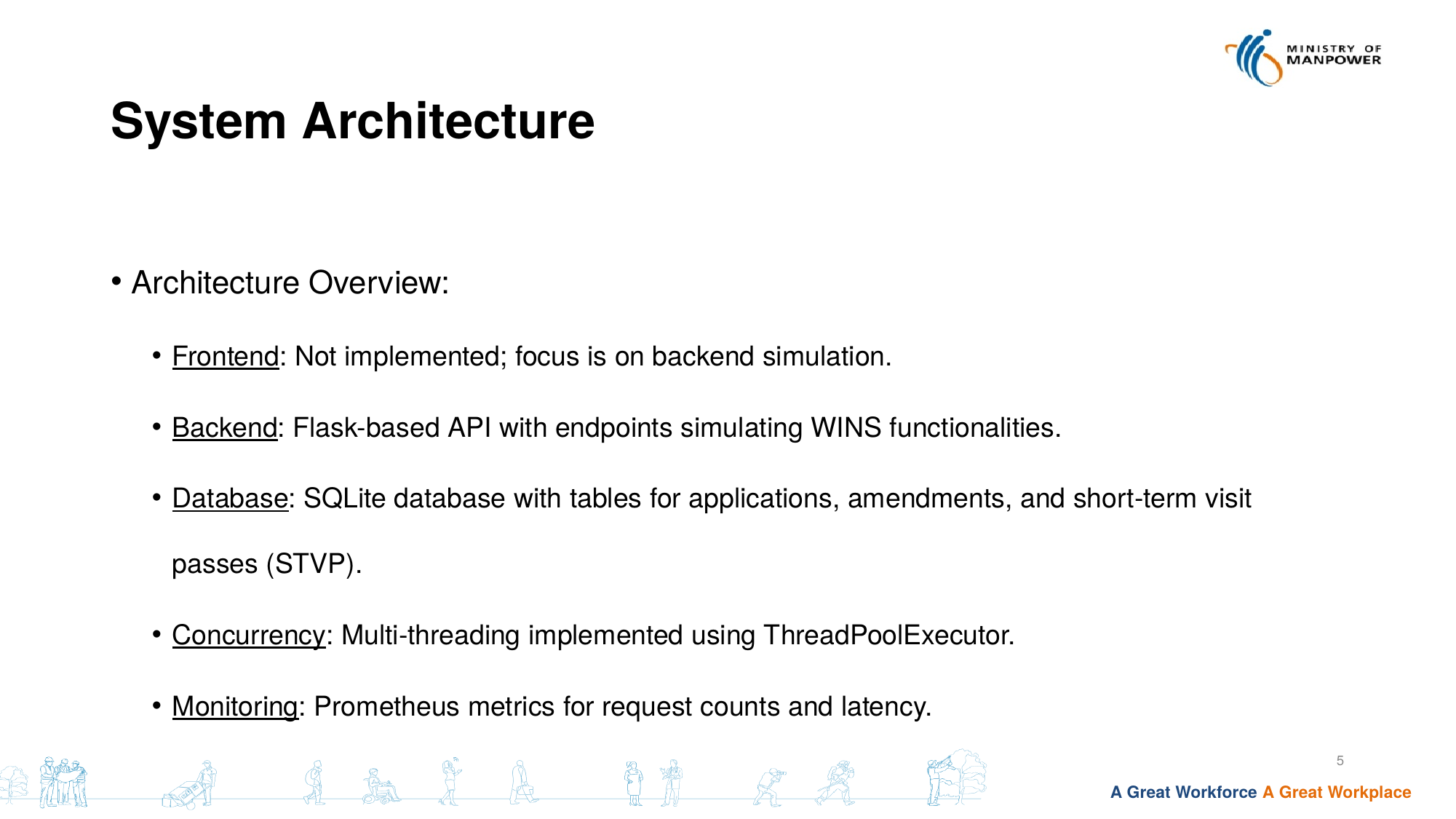

# System Architecture
Architecture Overview:
Frontend: Not implemented; focus is on backend simulation.
Backend: Flask-based API with endpoints simulating WINS functionalities.
Database: SQLite database with tables for applications, amendments, and short-term visit passes (STVP).
Concurrency: Multi-threading implemented using ThreadPoolExecutor.
Monitoring: Prometheus metrics for request counts and latency.
5